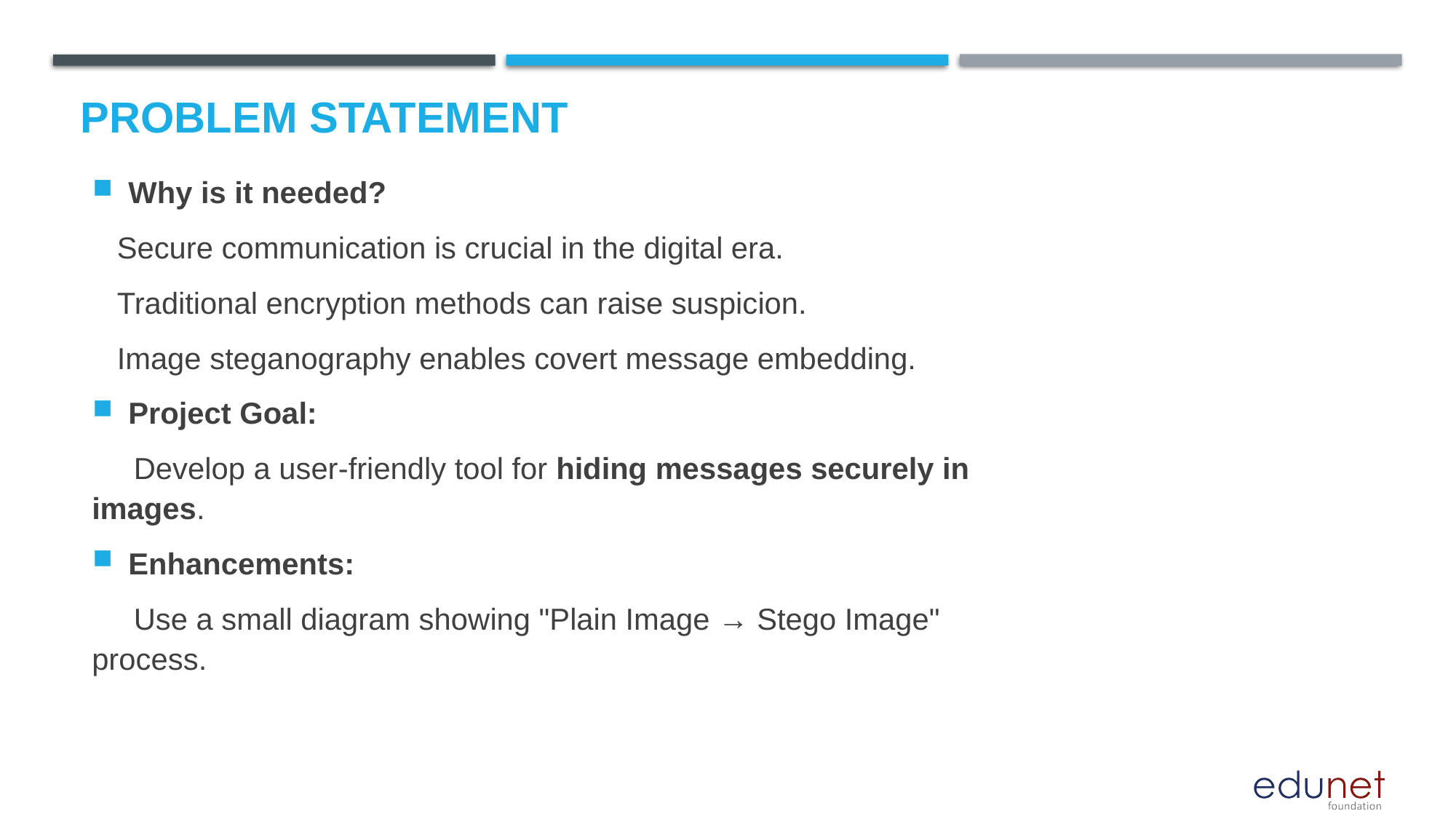

# Problem Statement
Why is it needed?
   Secure communication is crucial in the digital era.
   Traditional encryption methods can raise suspicion.
   Image steganography enables covert message embedding.
Project Goal:
     Develop a user-friendly tool for hiding messages securely in images.
Enhancements:
     Use a small diagram showing "Plain Image → Stego Image" process.